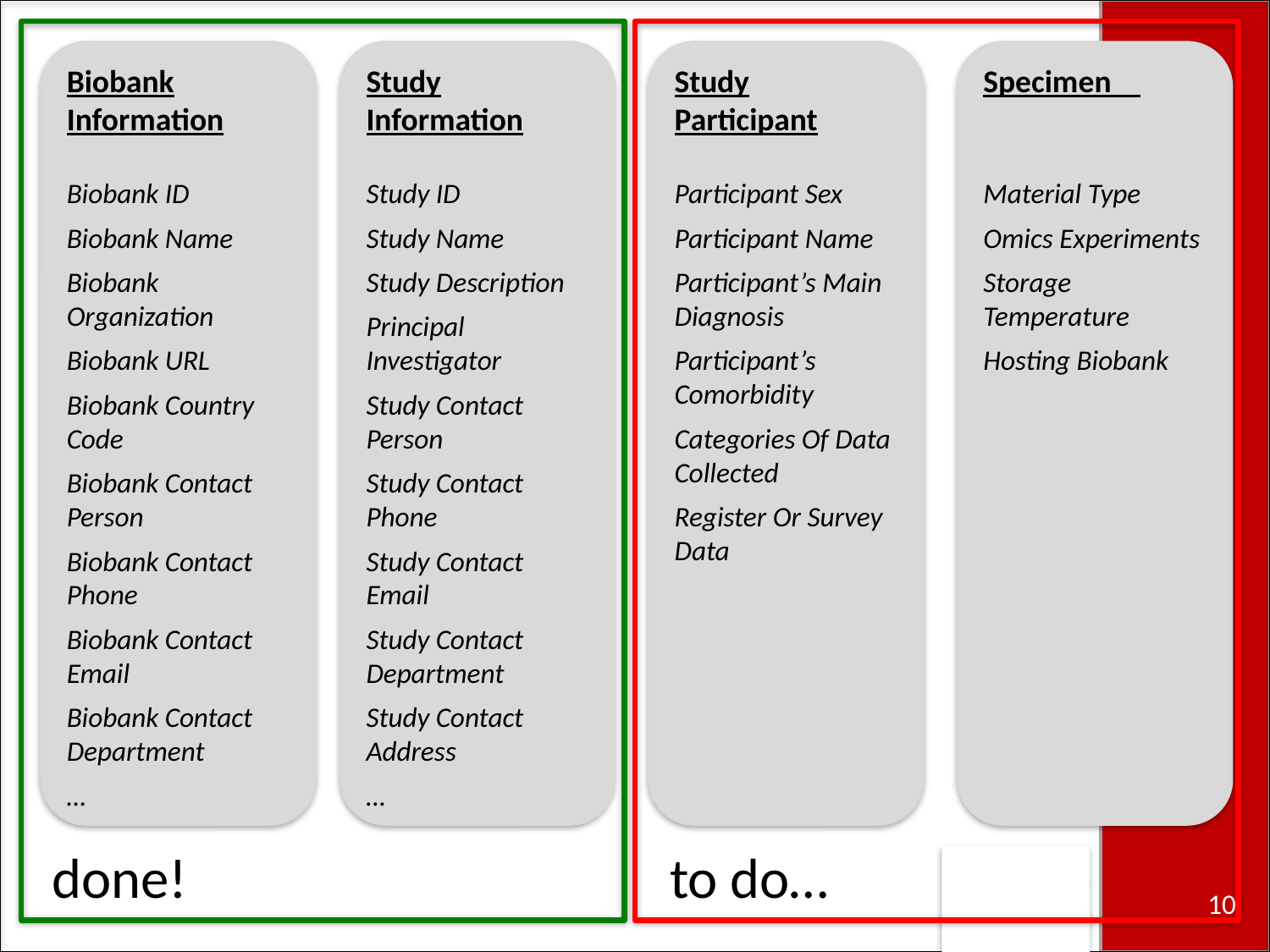

Biobank Information

Biobank ID
Biobank Name
Biobank Organization
Biobank URL
Biobank Country Code
Biobank Contact Person
Biobank Contact Phone
Biobank Contact Email
Biobank Contact Department
…

Study Information

Study ID
Study Name
Study Description
Principal Investigator
Study Contact Person
Study Contact Phone
Study Contact Email
Study Contact Department
Study Contact Address
…
Study Participant

Participant Sex
Participant Name
Participant’s Main Diagnosis
Participant’s Comorbidity
Categories Of Data Collected
Register Or Survey Data
Specimen

Material Type
Omics Experiments
Storage Temperature
Hosting Biobank
done!
to do…

10